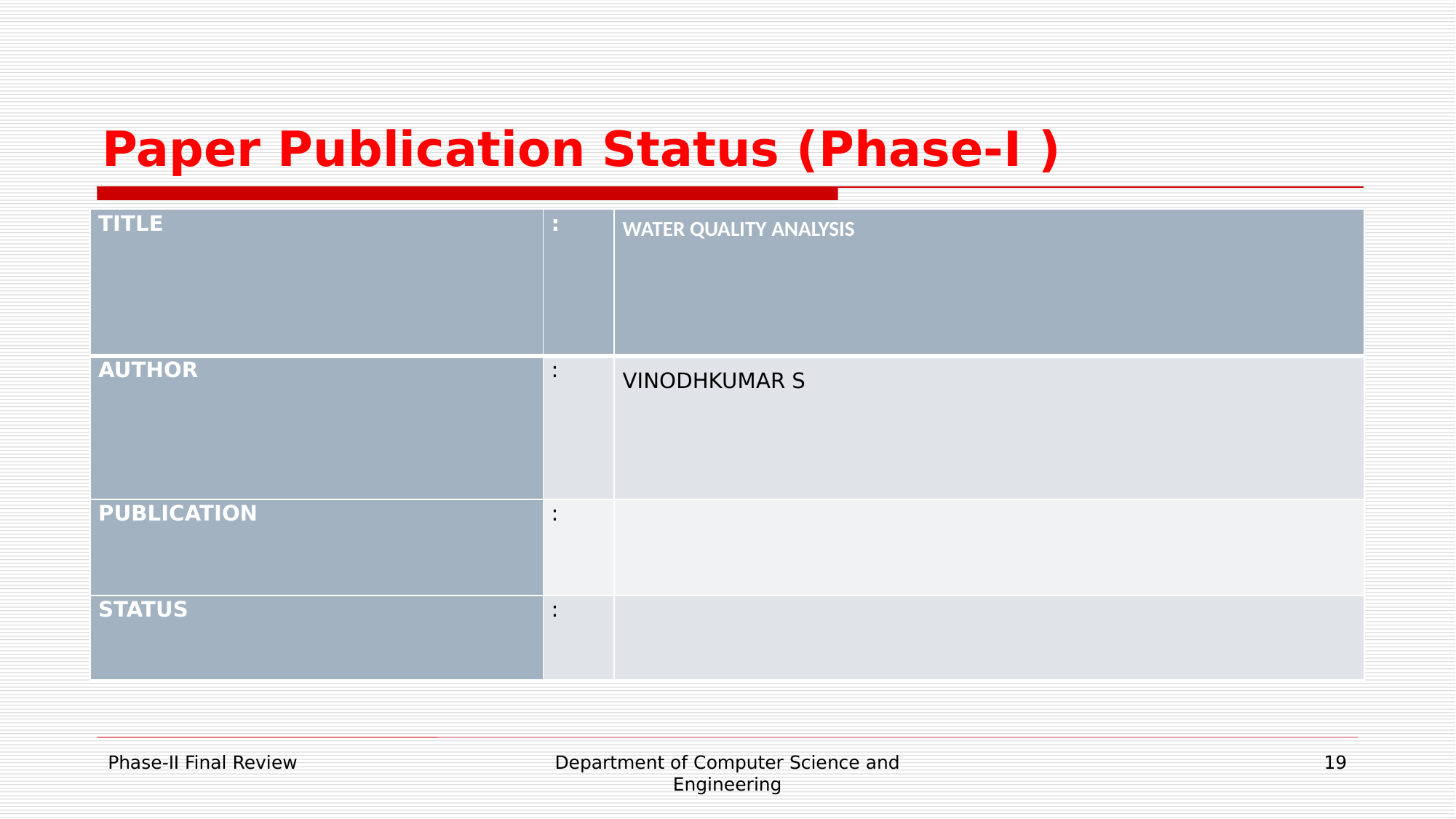

# Paper Publication Status (Phase-I )
| TITLE | : | WATER QUALITY ANALYSIS |
| --- | --- | --- |
| AUTHOR | : | VINODHKUMAR S |
| PUBLICATION | : |  |
| STATUS | : |  |

Phase-II Final Review
Department of Computer Science and Engineering
19